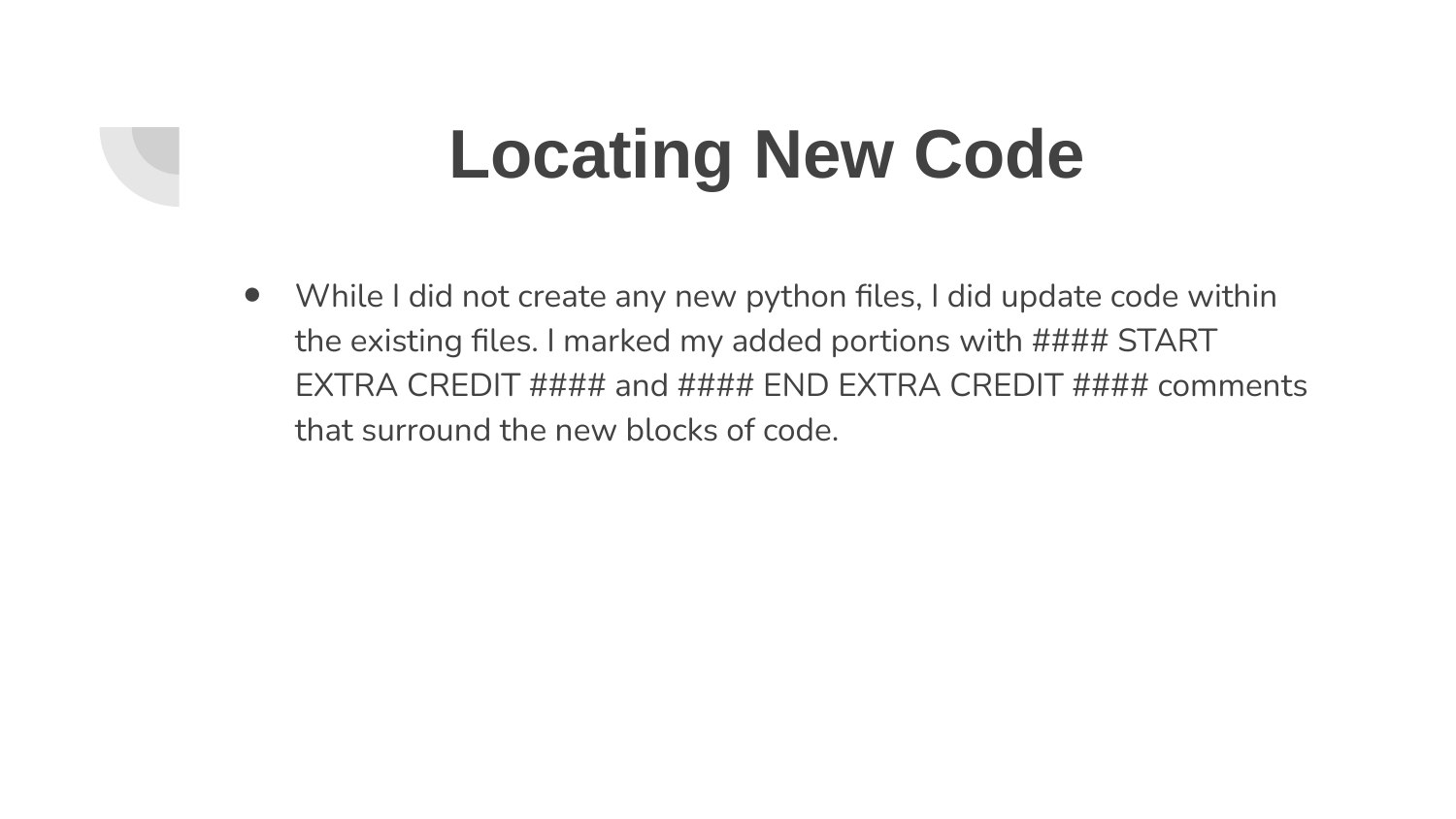

# Locating New Code
While I did not create any new python files, I did update code within the existing files. I marked my added portions with #### START EXTRA CREDIT #### and #### END EXTRA CREDIT #### comments that surround the new blocks of code.